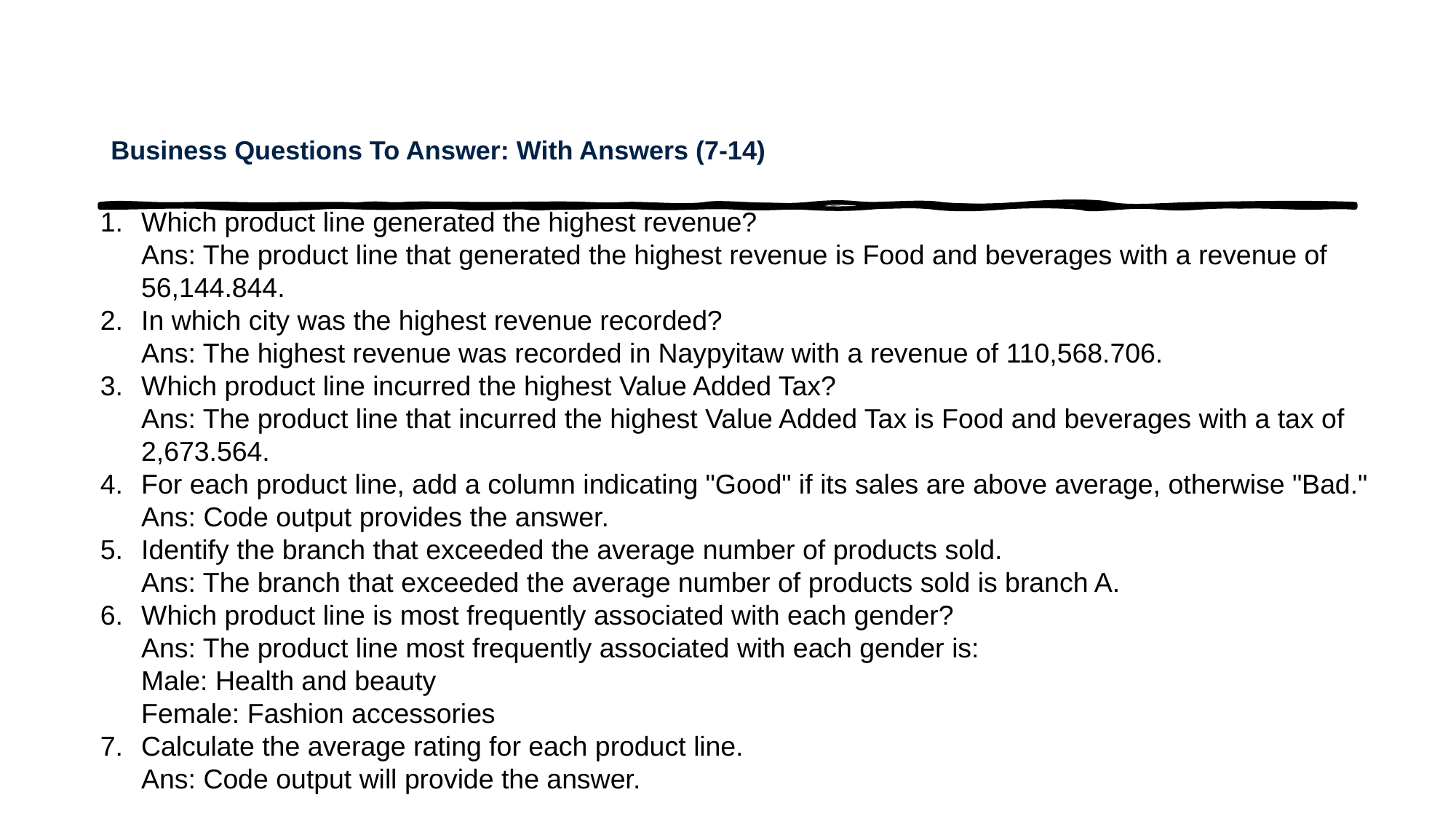

# Business Questions To Answer: With Answers (7-14)
Which product line generated the highest revenue?
Ans: The product line that generated the highest revenue is Food and beverages with a revenue of 56,144.844.
In which city was the highest revenue recorded?
Ans: The highest revenue was recorded in Naypyitaw with a revenue of 110,568.706.
Which product line incurred the highest Value Added Tax?
Ans: The product line that incurred the highest Value Added Tax is Food and beverages with a tax of 2,673.564.
For each product line, add a column indicating "Good" if its sales are above average, otherwise "Bad."
Ans: Code output provides the answer.
Identify the branch that exceeded the average number of products sold.
Ans: The branch that exceeded the average number of products sold is branch A.
Which product line is most frequently associated with each gender?
Ans: The product line most frequently associated with each gender is:
Male: Health and beauty
Female: Fashion accessories
Calculate the average rating for each product line.
Ans: Code output will provide the answer.